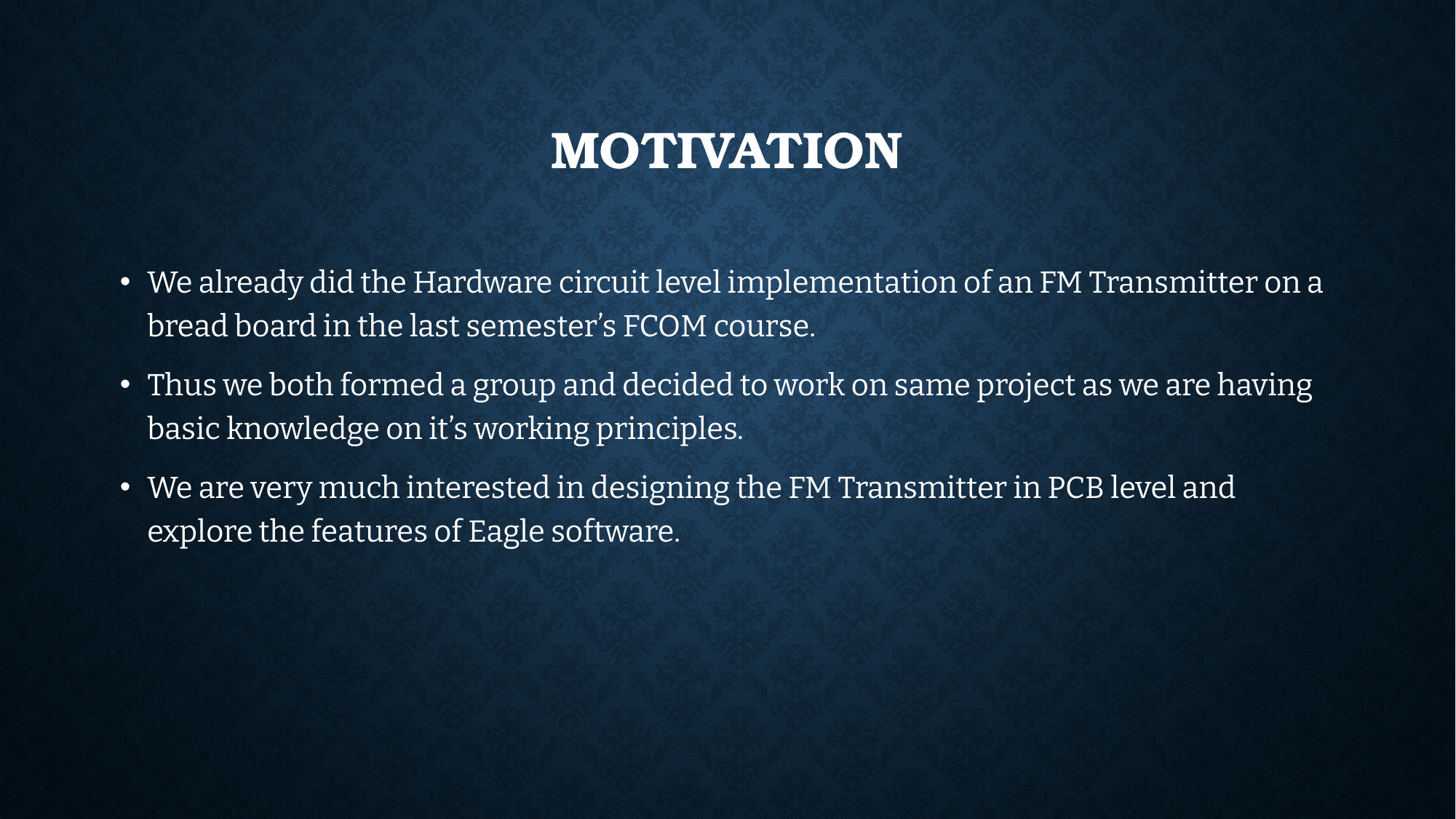

# MOTIVATION
We already did the Hardware circuit level implementation of an FM Transmitter on a bread board in the last semester’s FCOM course.
Thus we both formed a group and decided to work on same project as we are having basic knowledge on it’s working principles.
We are very much interested in designing the FM Transmitter in PCB level and explore the features of Eagle software.